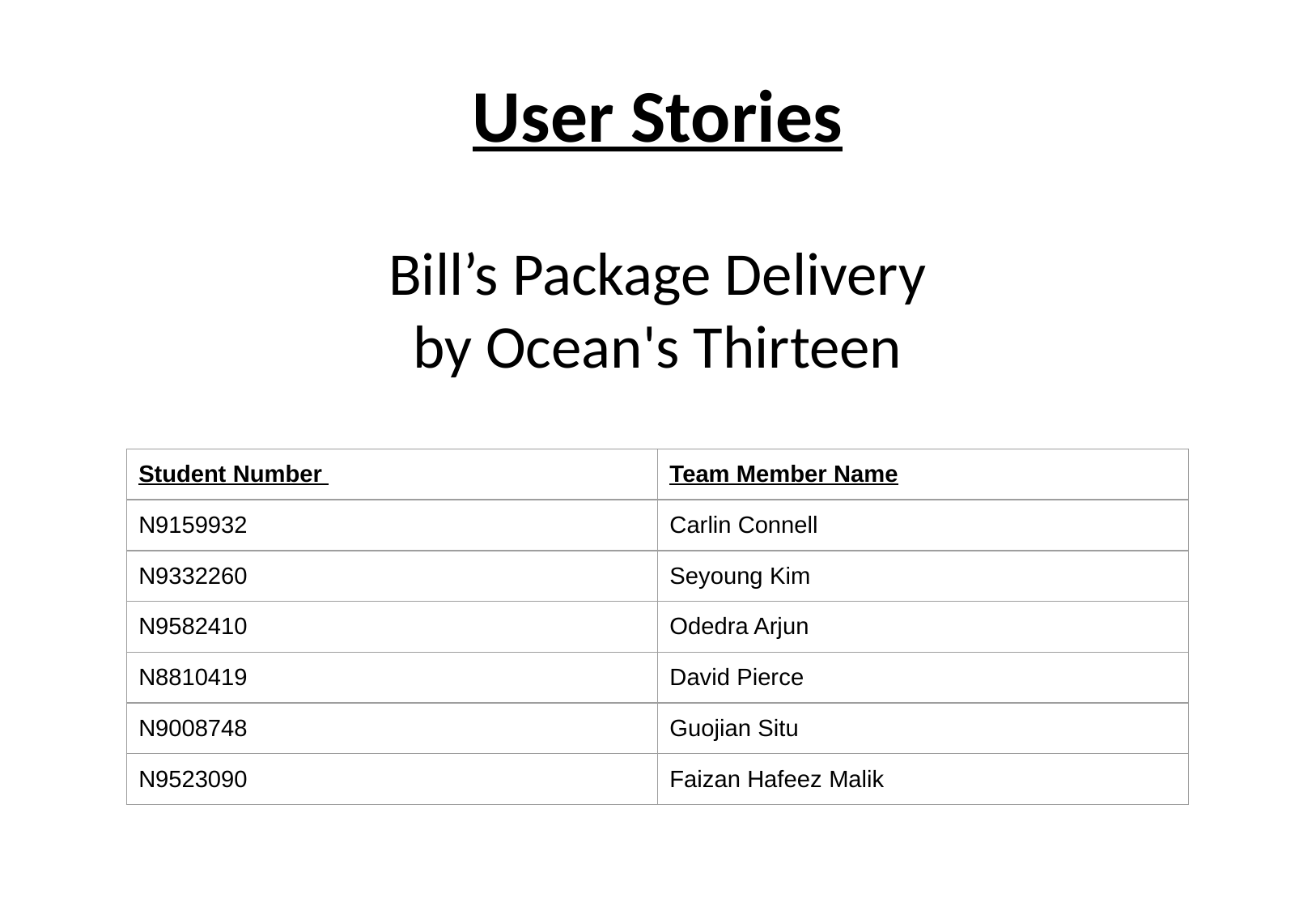

# User Stories
Bill’s Package Delivery
by Ocean's Thirteen
| Student Number | Team Member Name |
| --- | --- |
| N9159932 | Carlin Connell |
| N9332260 | Seyoung Kim |
| N9582410 | Odedra Arjun |
| N8810419 | David Pierce |
| N9008748 | Guojian Situ |
| N9523090 | Faizan Hafeez Malik |